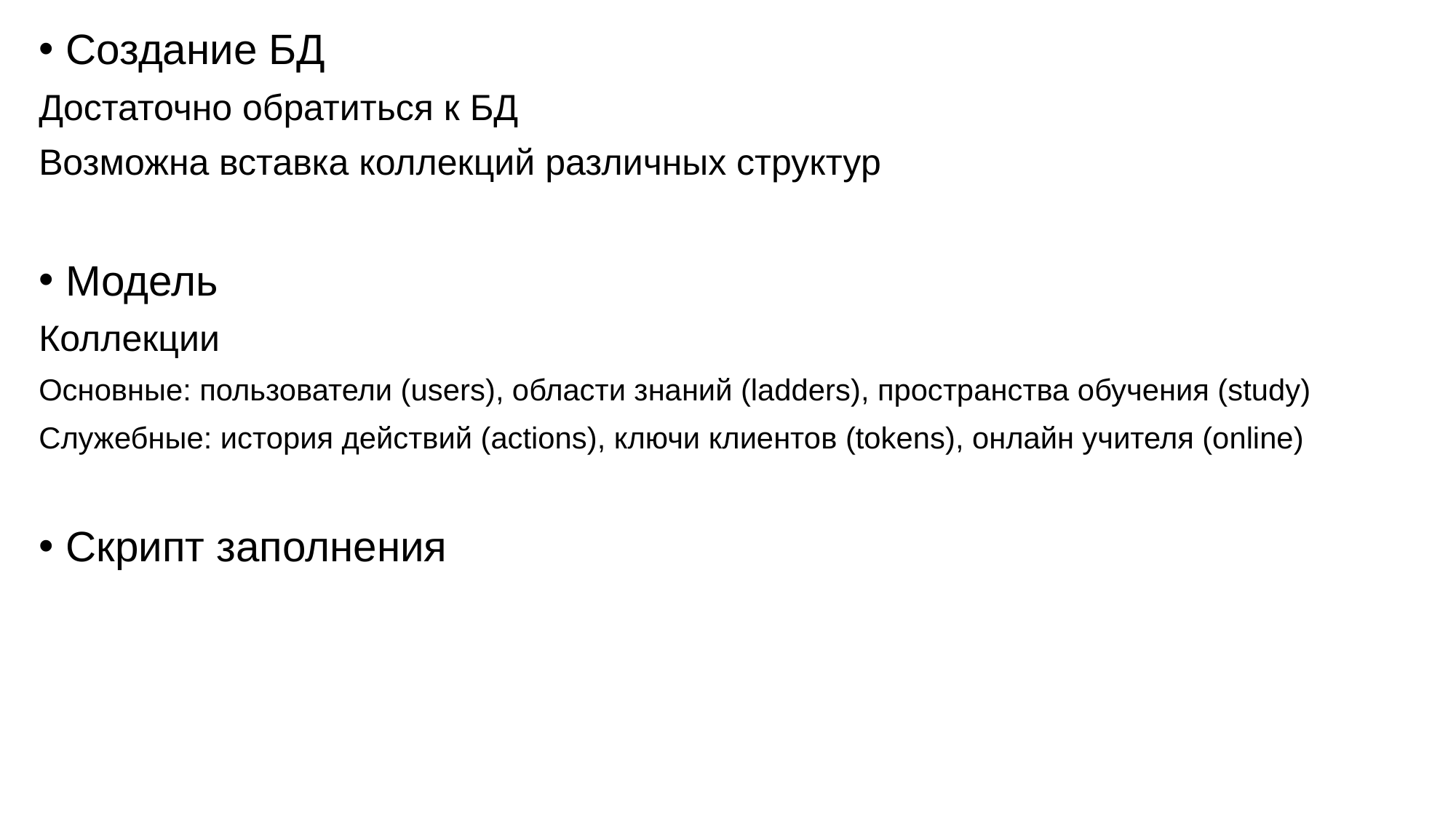

Создание БД
Достаточно обратиться к БД
Возможна вставка коллекций различных структур

Модель
Коллекции
Основные: пользователи (users), области знаний (ladders), пространства обучения (study)
Служебные: история действий (actions), ключи клиентов (tokens), онлайн учителя (online)

Скрипт заполнения